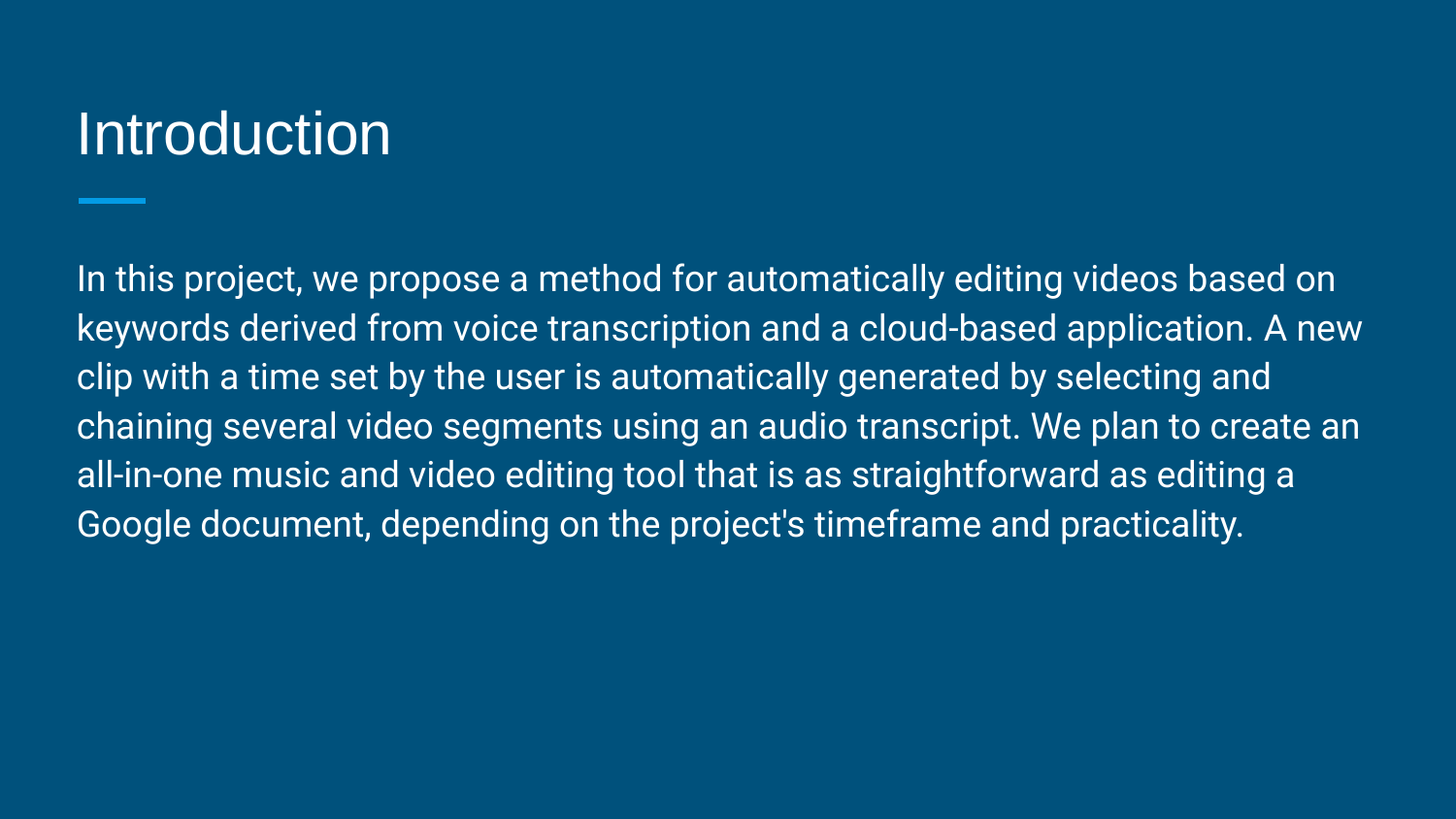

# Introduction
In this project, we propose a method for automatically editing videos based on keywords derived from voice transcription and a cloud-based application. A new clip with a time set by the user is automatically generated by selecting and chaining several video segments using an audio transcript. We plan to create an all-in-one music and video editing tool that is as straightforward as editing a Google document, depending on the project's timeframe and practicality.